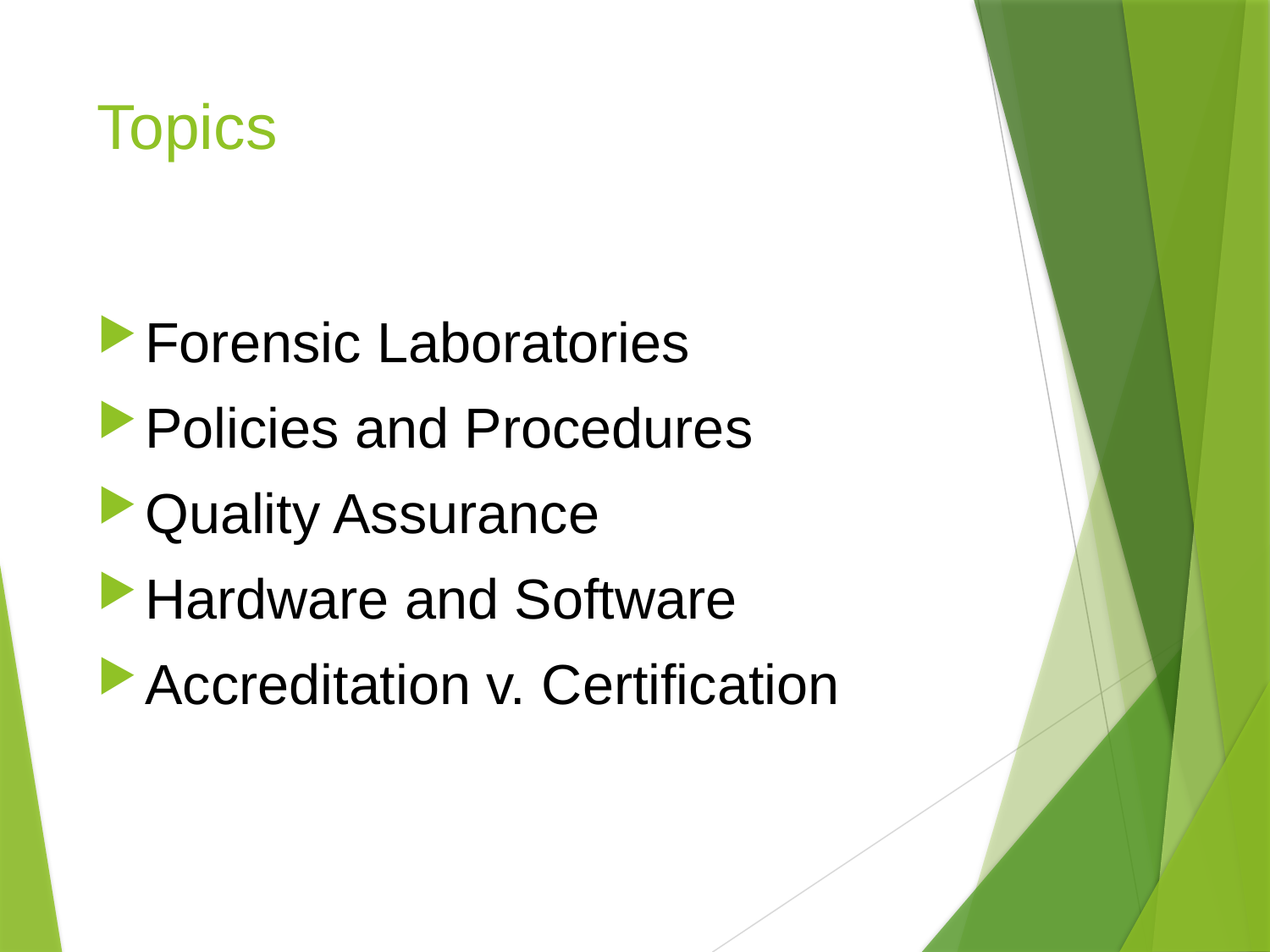

# Topics
Forensic Laboratories
Policies and Procedures
Quality Assurance
Hardware and Software
Accreditation v. Certification